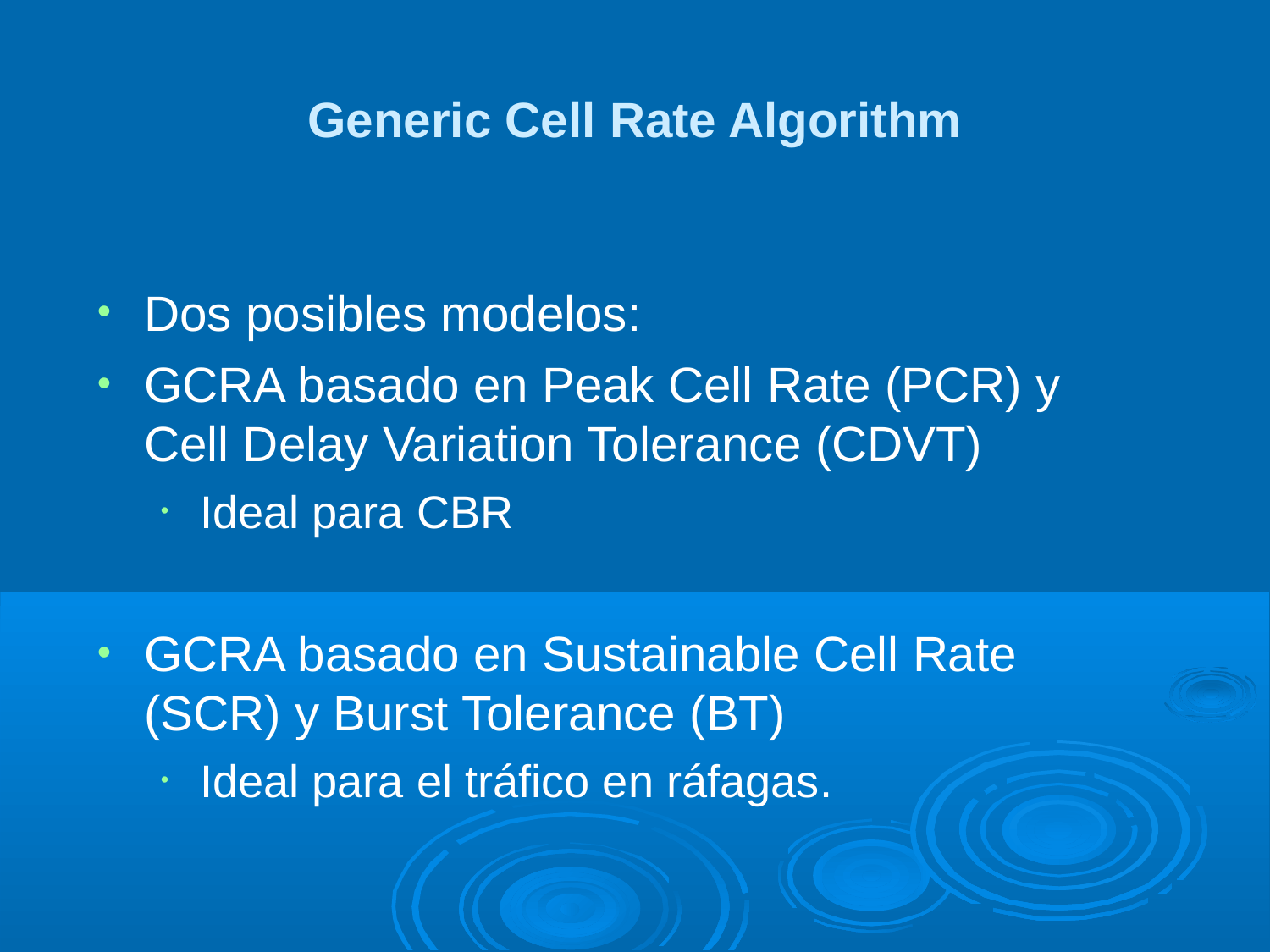

Generic Cell Rate Algorithm
Dos posibles modelos:
GCRA basado en Peak Cell Rate (PCR) y Cell Delay Variation Tolerance (CDVT)
Ideal para CBR

GCRA basado en Sustainable Cell Rate (SCR) y Burst Tolerance (BT)
Ideal para el tráfico en ráfagas.